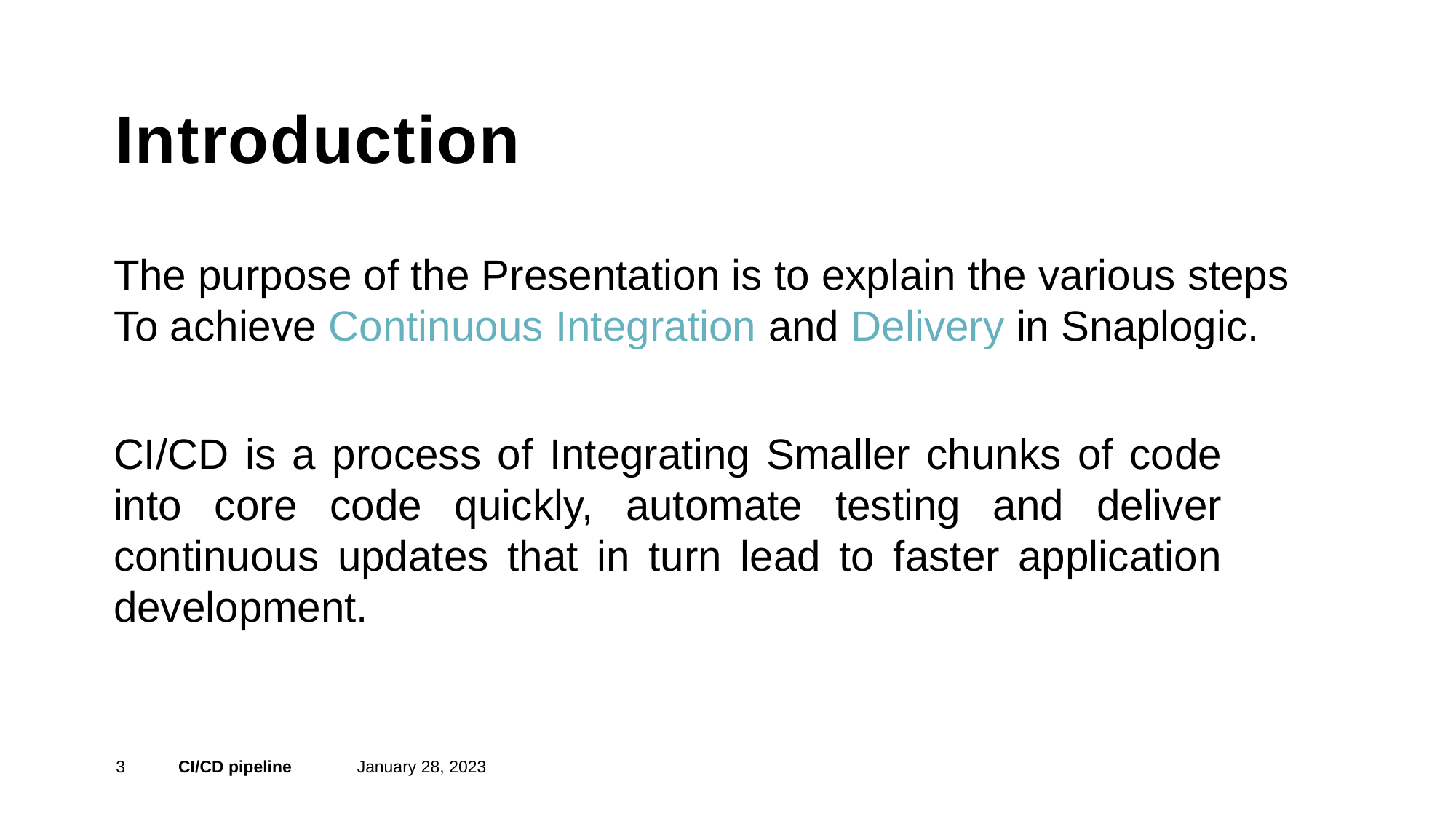

# Introduction
The purpose of the Presentation is to explain the various steps
To achieve Continuous Integration and Delivery in Snaplogic.
CI/CD is a process of Integrating Smaller chunks of code into core code quickly, automate testing and deliver continuous updates that in turn lead to faster application development.
3
CI/CD pipeline
January 28, 2023